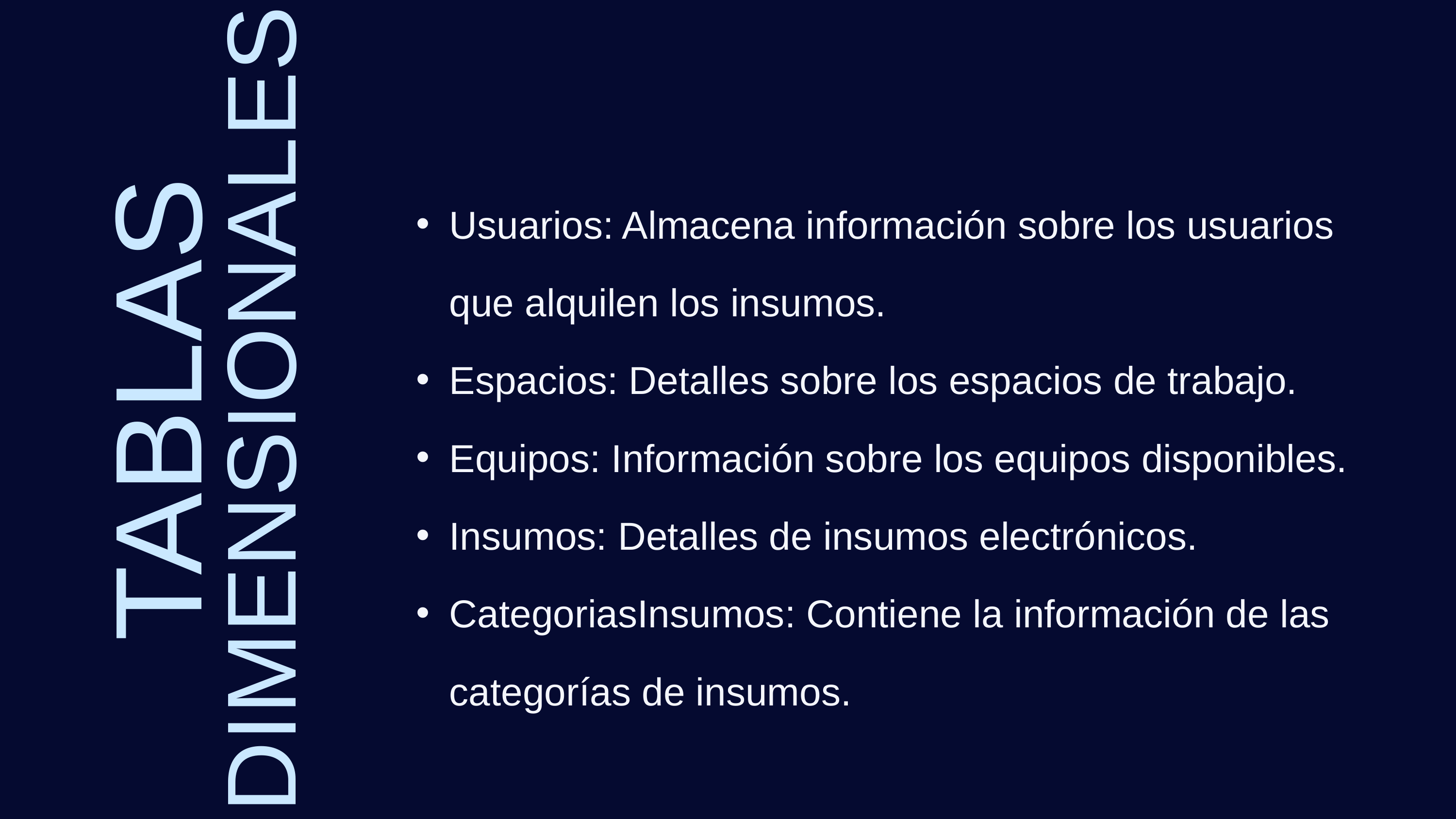

Usuarios: Almacena información sobre los usuarios que alquilen los insumos.
Espacios: Detalles sobre los espacios de trabajo.
Equipos: Información sobre los equipos disponibles.
Insumos: Detalles de insumos electrónicos.
CategoriasInsumos: Contiene la información de las categorías de insumos.
TABLAS
DIMENSIONALES